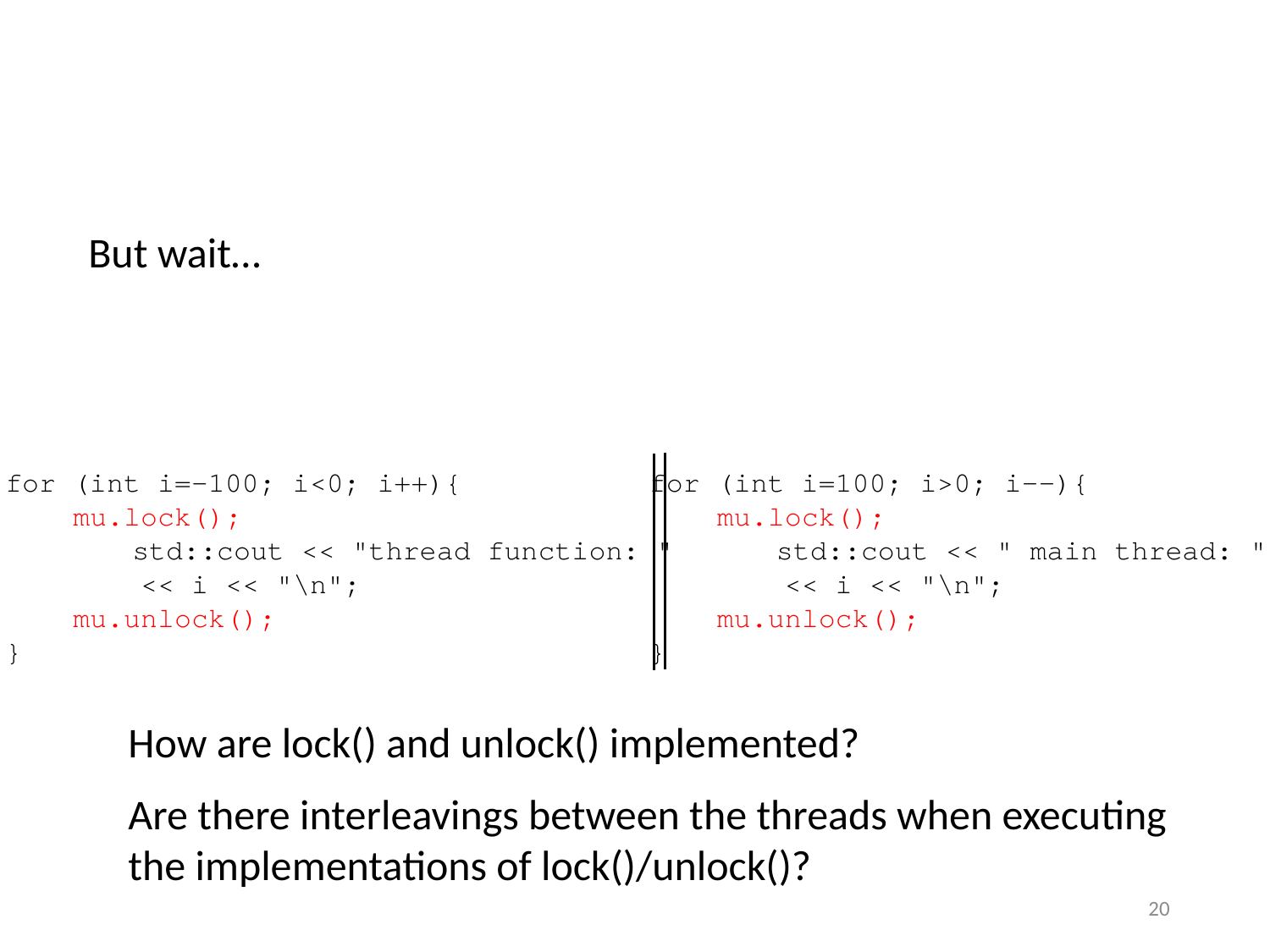

#
But wait…
for (int i=-100; i<0; i++){
    mu.lock();
	std::cout << "thread function: "
        << i << "\n";
    mu.unlock();
}
for (int i=100; i>0; i--){
    mu.lock();
	std::cout << " main thread: "
        << i << "\n";
    mu.unlock();
}
How are lock() and unlock() implemented?
Are there interleavings between the threads when executing the implementations of lock()/unlock()?
20